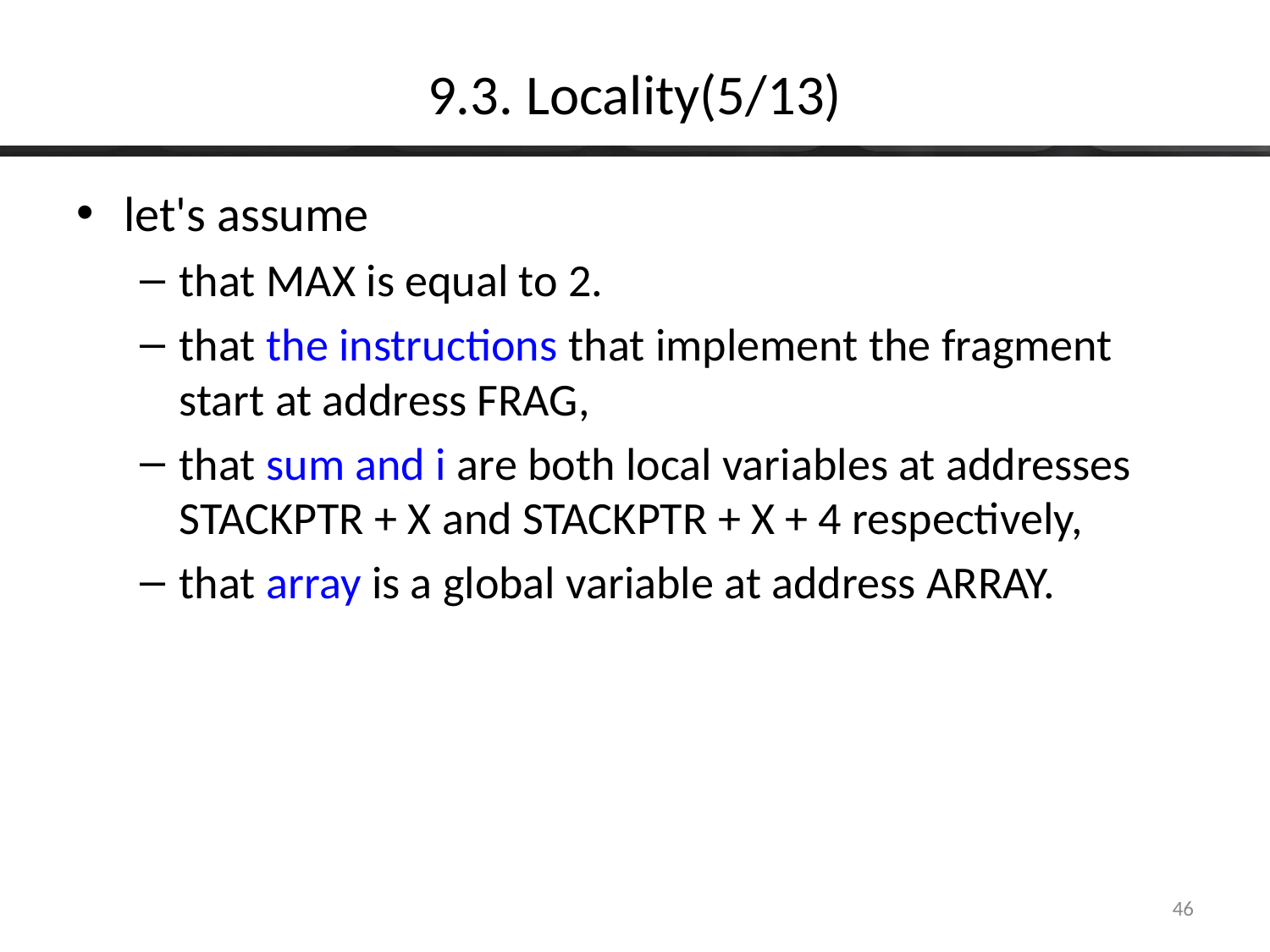

# 9.3. Locality(5/13)
let's assume
that MAX is equal to 2.
that the instructions that implement the fragment start at address FRAG,
that sum and i are both local variables at addresses STACKPTR + X and STACKPTR + X + 4 respectively,
that array is a global variable at address ARRAY.

46